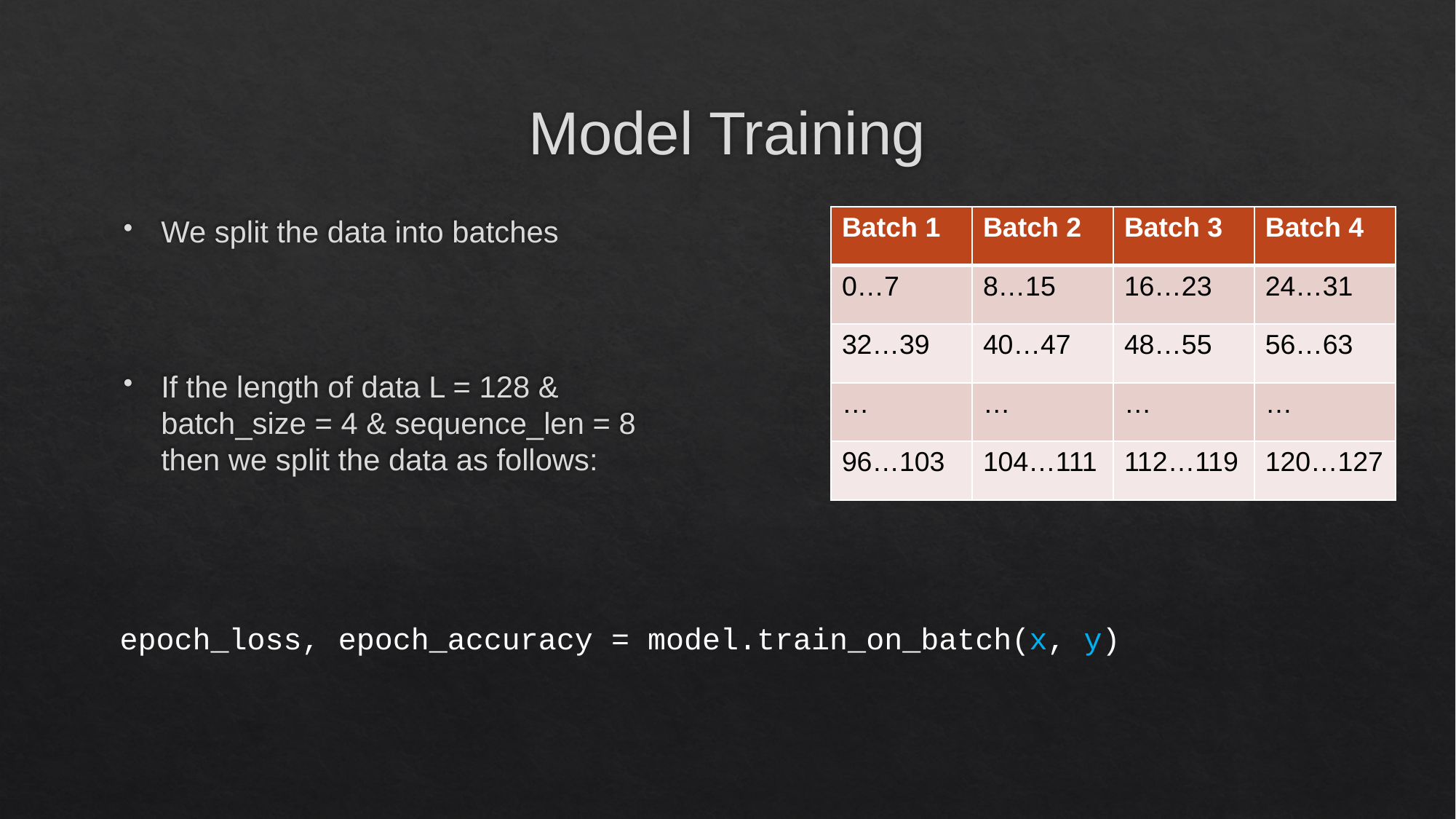

# Model Training
We split the data into batches

If the length of data L = 128 & batch_size = 4 & sequence_len = 8
then we split the data as follows:
| Batch 1 | Batch 2 | Batch 3 | Batch 4 |
| --- | --- | --- | --- |
| 0…7 | 8…15 | 16…23 | 24…31 |
| 32…39 | 40…47 | 48…55 | 56…63 |
| … | … | … | … |
| 96…103 | 104…111 | 112…119 | 120…127 |
epoch_loss, epoch_accuracy = model.train_on_batch(x, y)